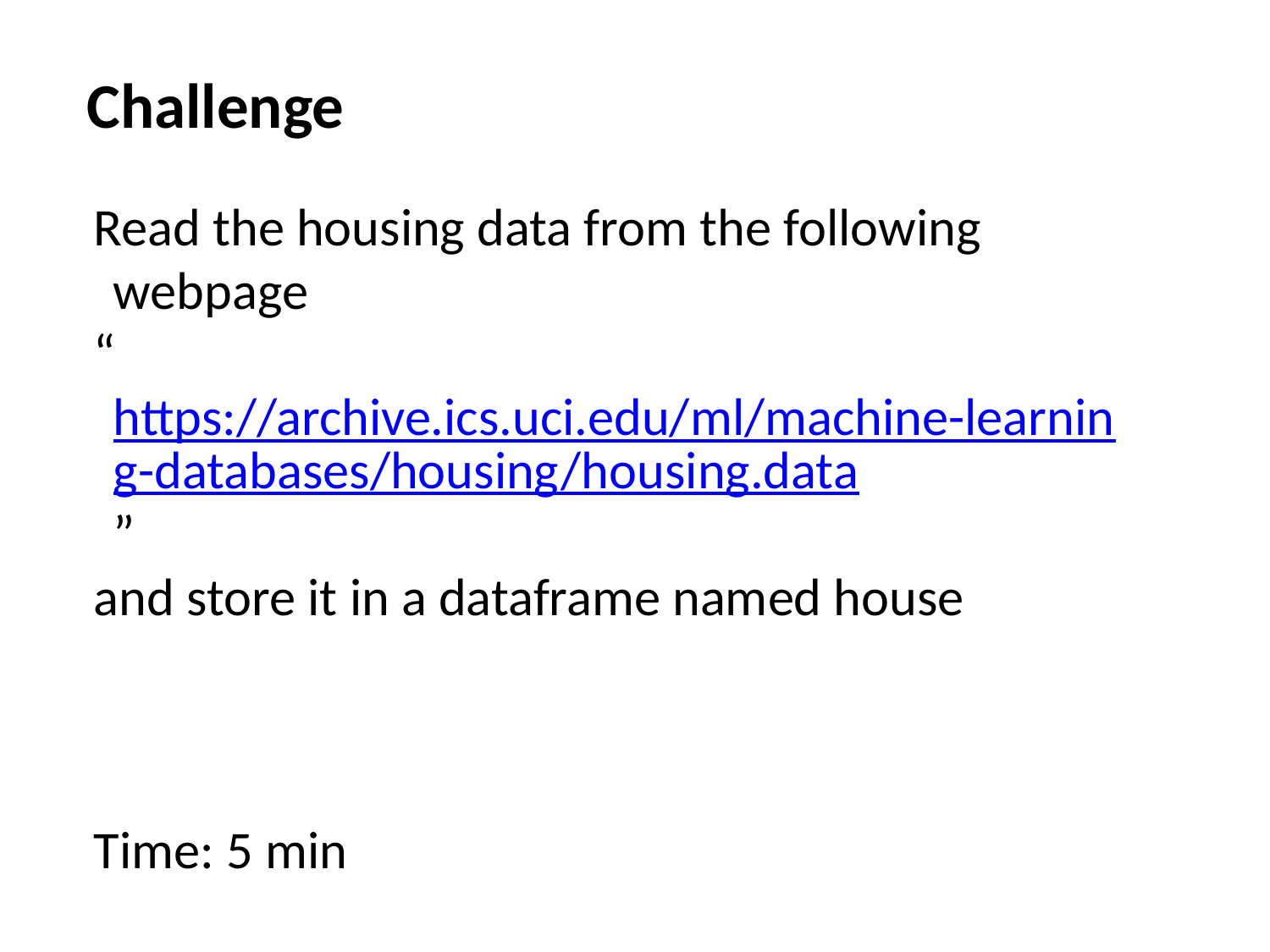

# Challenge

Read the housing data from the following webpage
“https://archive.ics.uci.edu/ml/machine-learning-databases/housing/housing.data”
and store it in a dataframe named house

Time: 5 min